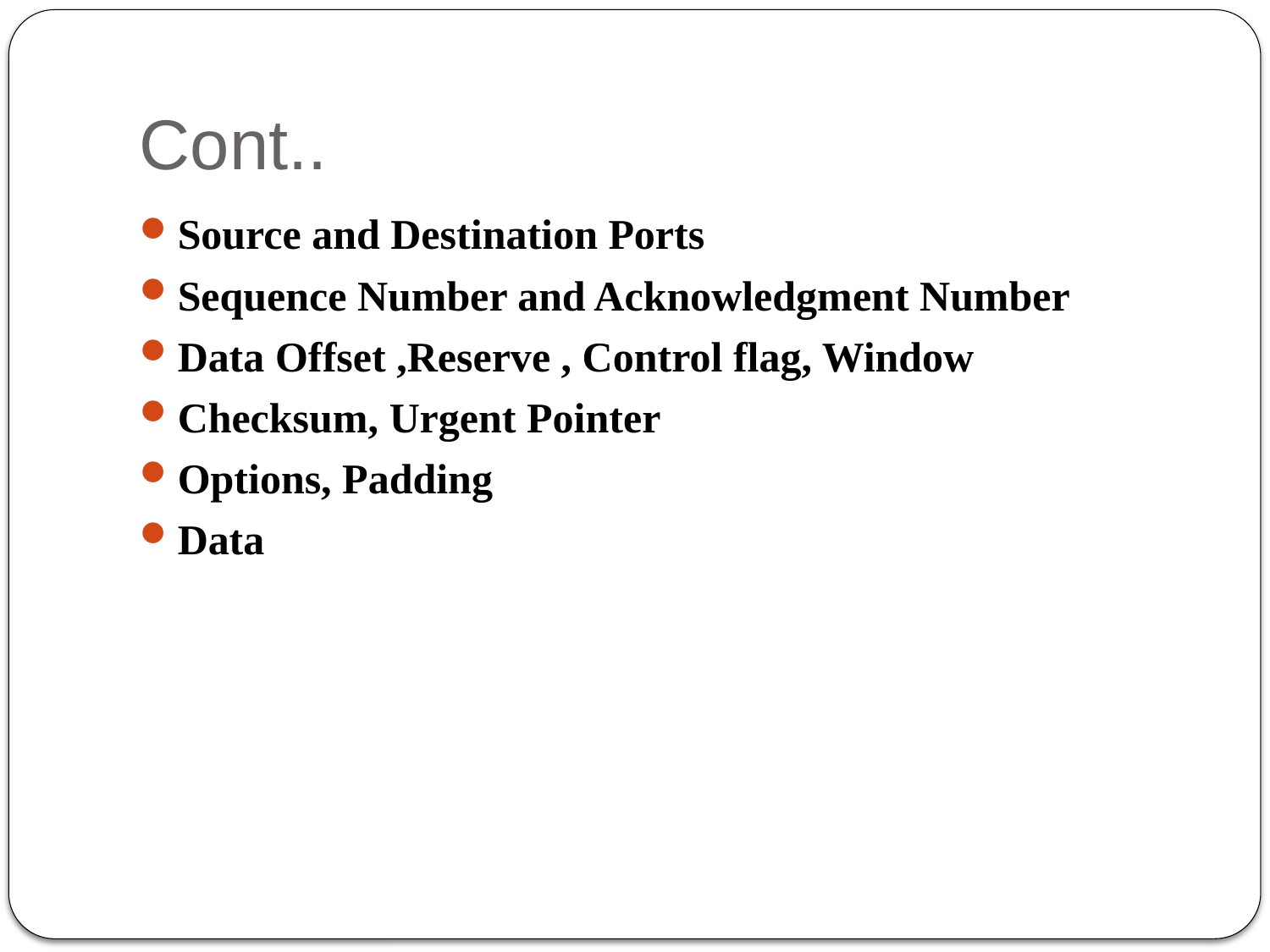

# Cont..
Source and Destination Ports
Sequence Number and Acknowledgment Number
Data Offset ,Reserve , Control flag, Window
Checksum, Urgent Pointer
Options, Padding
Data